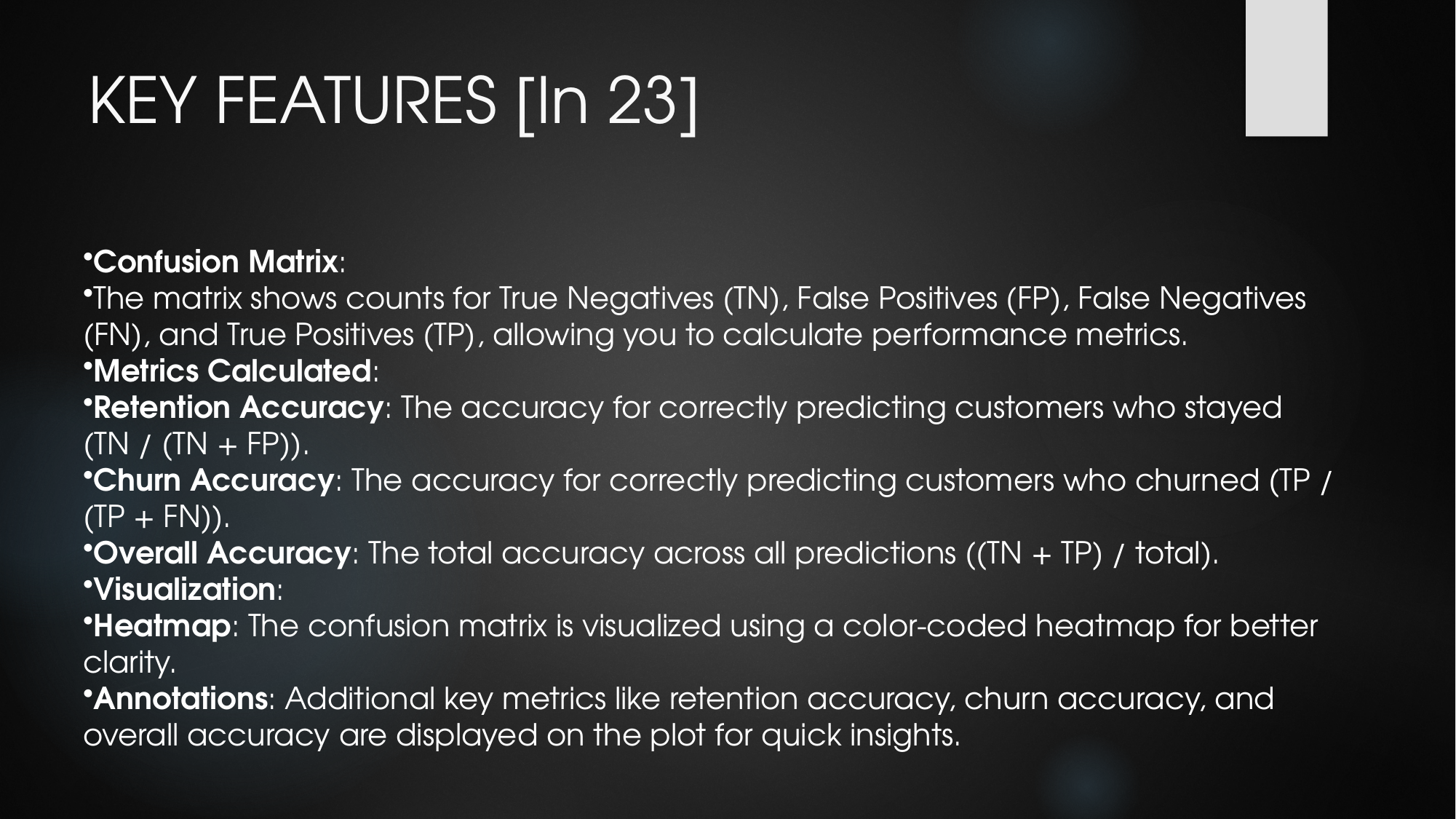

# KEY FEATURES [In 23]
Confusion Matrix:
The matrix shows counts for True Negatives (TN), False Positives (FP), False Negatives (FN), and True Positives (TP), allowing you to calculate performance metrics.
Metrics Calculated:
Retention Accuracy: The accuracy for correctly predicting customers who stayed (TN / (TN + FP)).
Churn Accuracy: The accuracy for correctly predicting customers who churned (TP / (TP + FN)).
Overall Accuracy: The total accuracy across all predictions ((TN + TP) / total).
Visualization:
Heatmap: The confusion matrix is visualized using a color-coded heatmap for better clarity.
Annotations: Additional key metrics like retention accuracy, churn accuracy, and overall accuracy are displayed on the plot for quick insights.